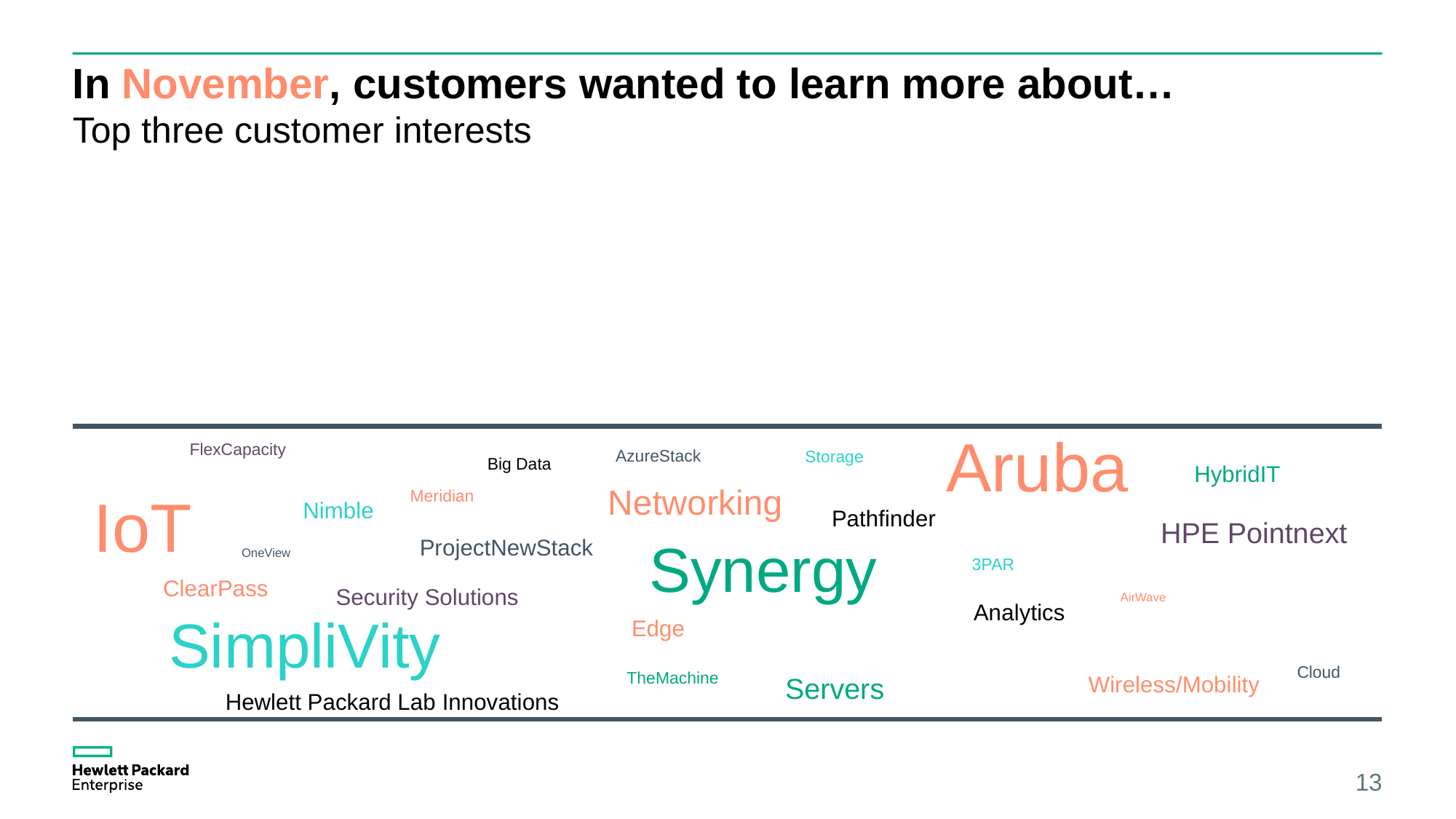

# In November, customers wanted to learn more about…
Top three customer interests

Aruba
FlexCapacity
Storage
Networking
IoT
Nimble
HPE Pointnext
Synergy
OneView
ClearPass
SimpliVity
Edge
Cloud
AzureStack
Security Solutions
Analytics
TheMachine
HybridIT
Pathfinder
Big Data
Meridian
ProjectNewStack
3PAR
AirWave
Wireless/Mobility
Servers
Hewlett Packard Lab Innovations
13